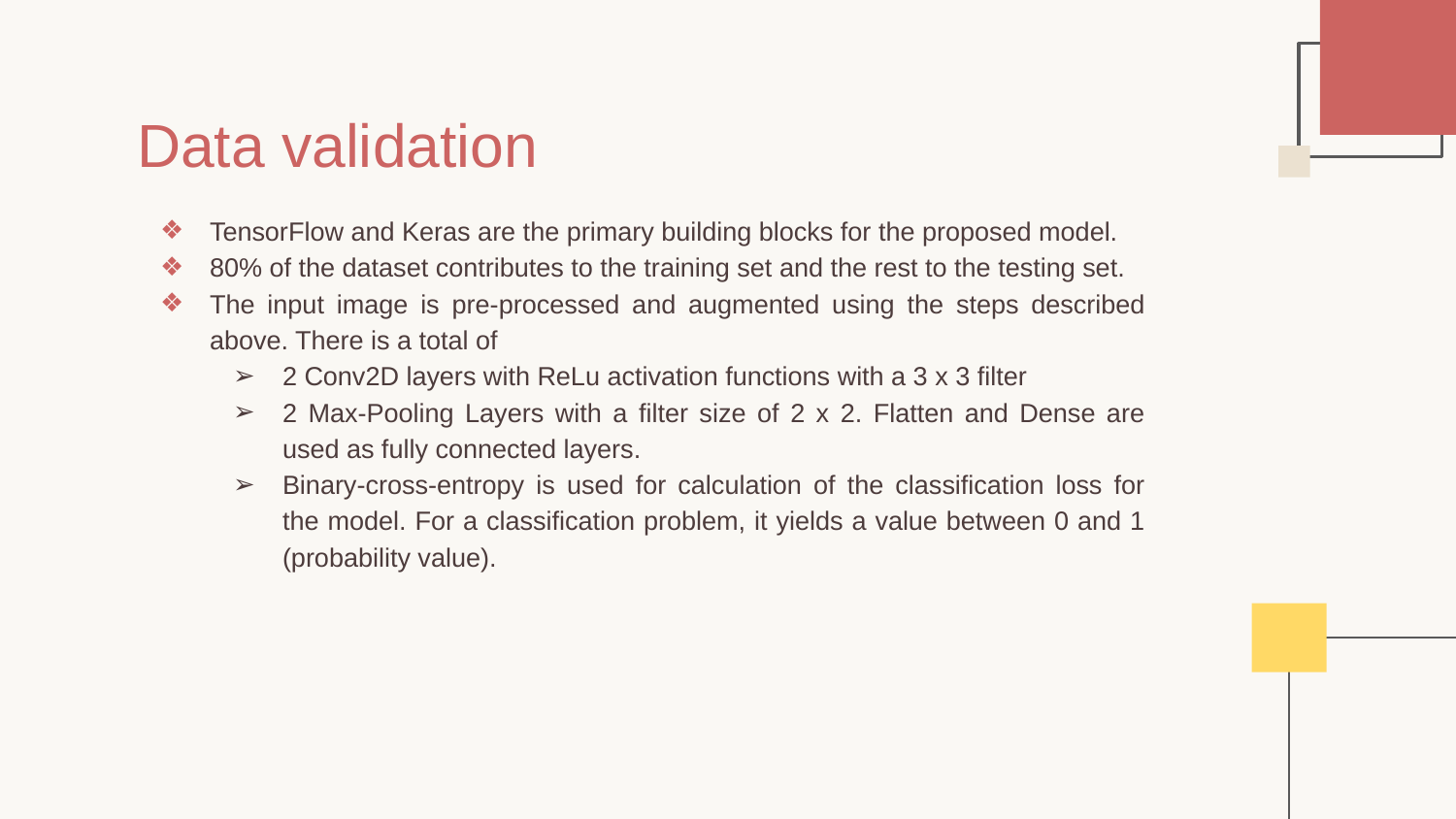

Data validation
TensorFlow and Keras are the primary building blocks for the proposed model.
80% of the dataset contributes to the training set and the rest to the testing set.
The input image is pre-processed and augmented using the steps described above. There is a total of
2 Conv2D layers with ReLu activation functions with a 3 x 3 filter
2 Max-Pooling Layers with a filter size of 2 x 2. Flatten and Dense are used as fully connected layers.
Binary-cross-entropy is used for calculation of the classification loss for the model. For a classification problem, it yields a value between 0 and 1 (probability value).